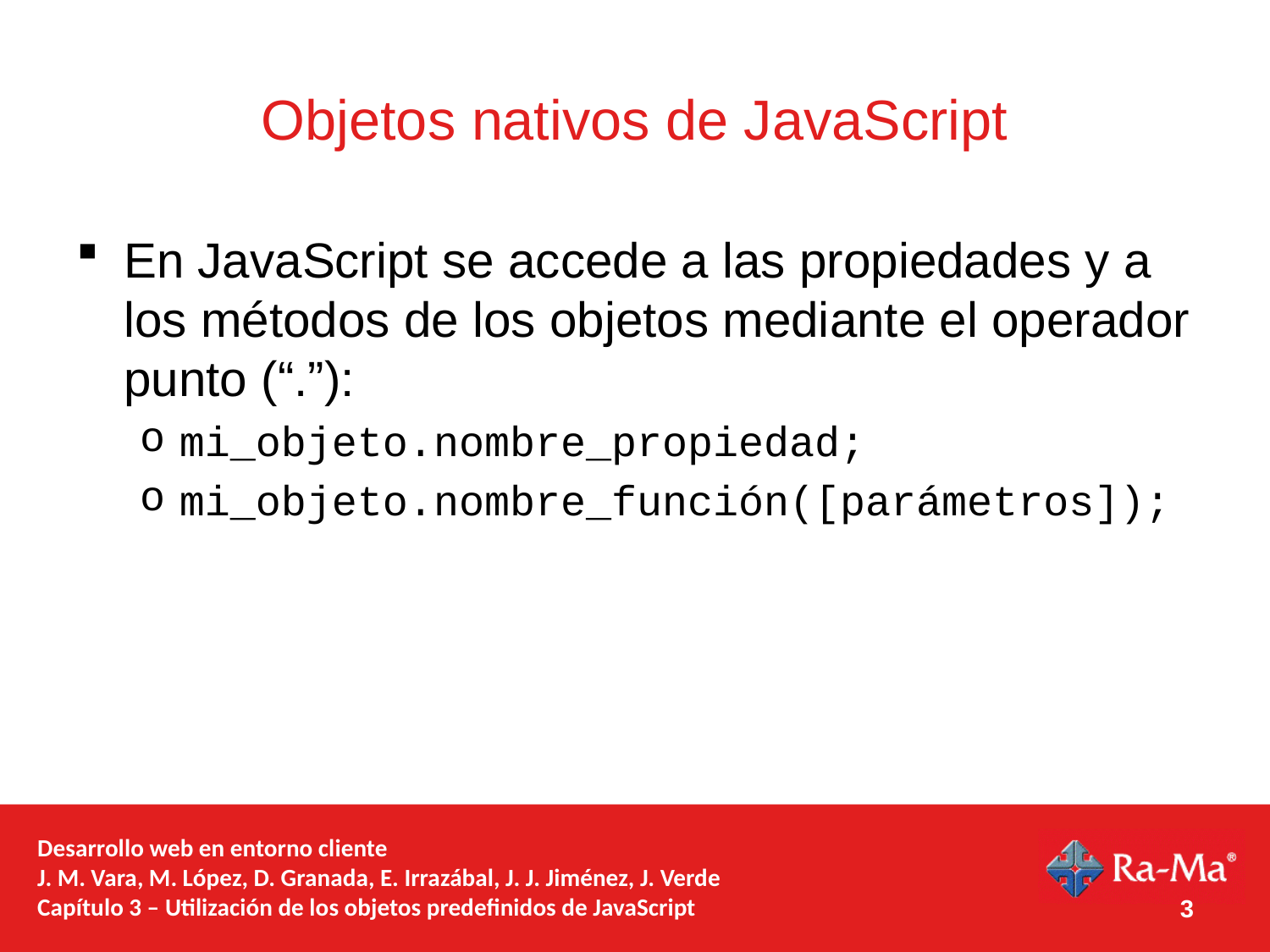

# Objetos nativos de JavaScript
En JavaScript se accede a las propiedades y a los métodos de los objetos mediante el operador punto (“.”):
mi_objeto.nombre_propiedad;
mi_objeto.nombre_función([parámetros]);

Desarrollo web en entorno cliente
J. M. Vara, M. López, D. Granada, E. Irrazábal, J. J. Jiménez, J. Verde
Capítulo 3 – Utilización de los objetos predefinidos de JavaScript
3